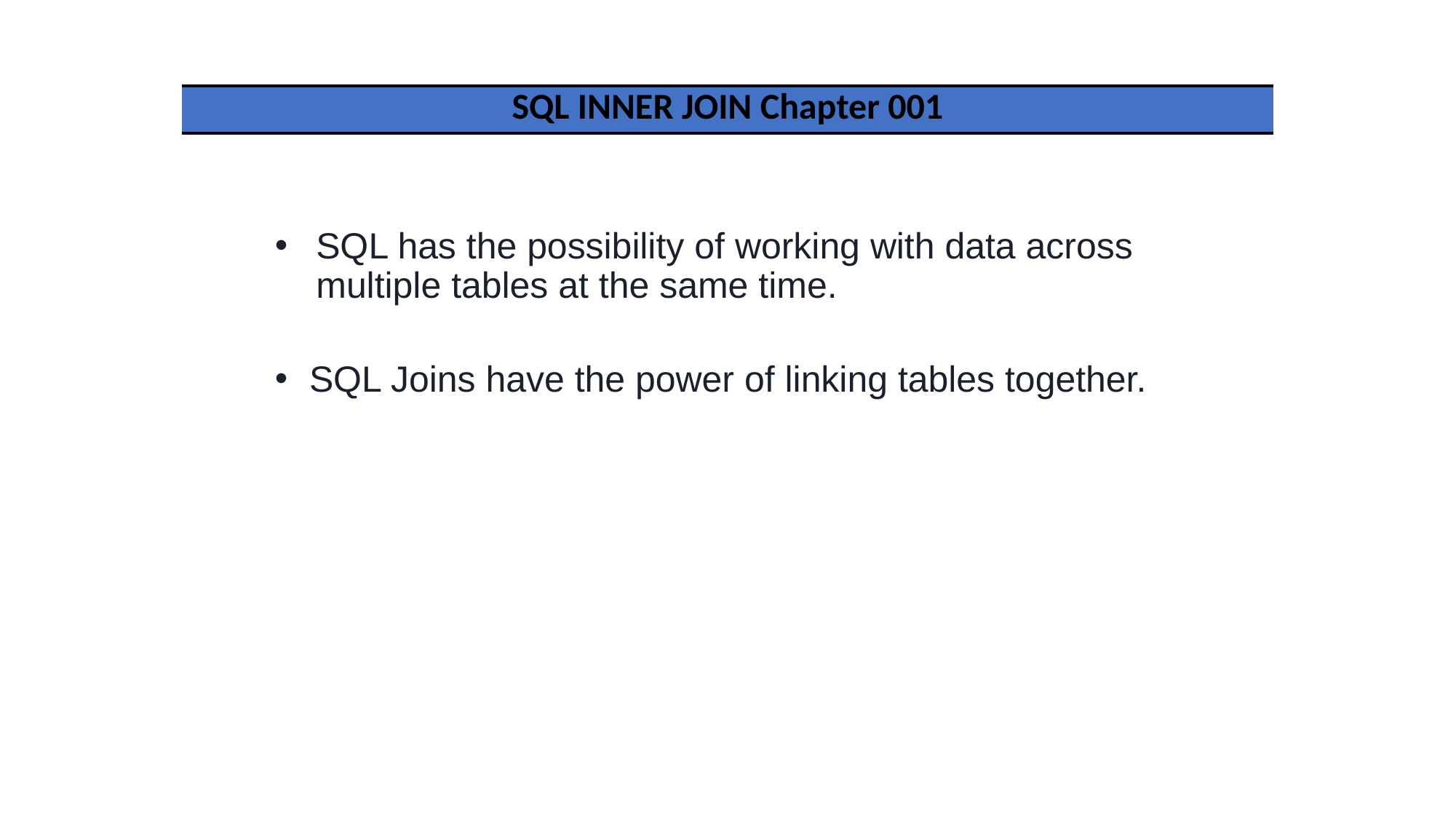

| SQL INNER JOIN Chapter 001 |
| --- |
#
SQL has the possibility of working with data across multiple tables at the same time.

SQL Joins have the power of linking tables together.